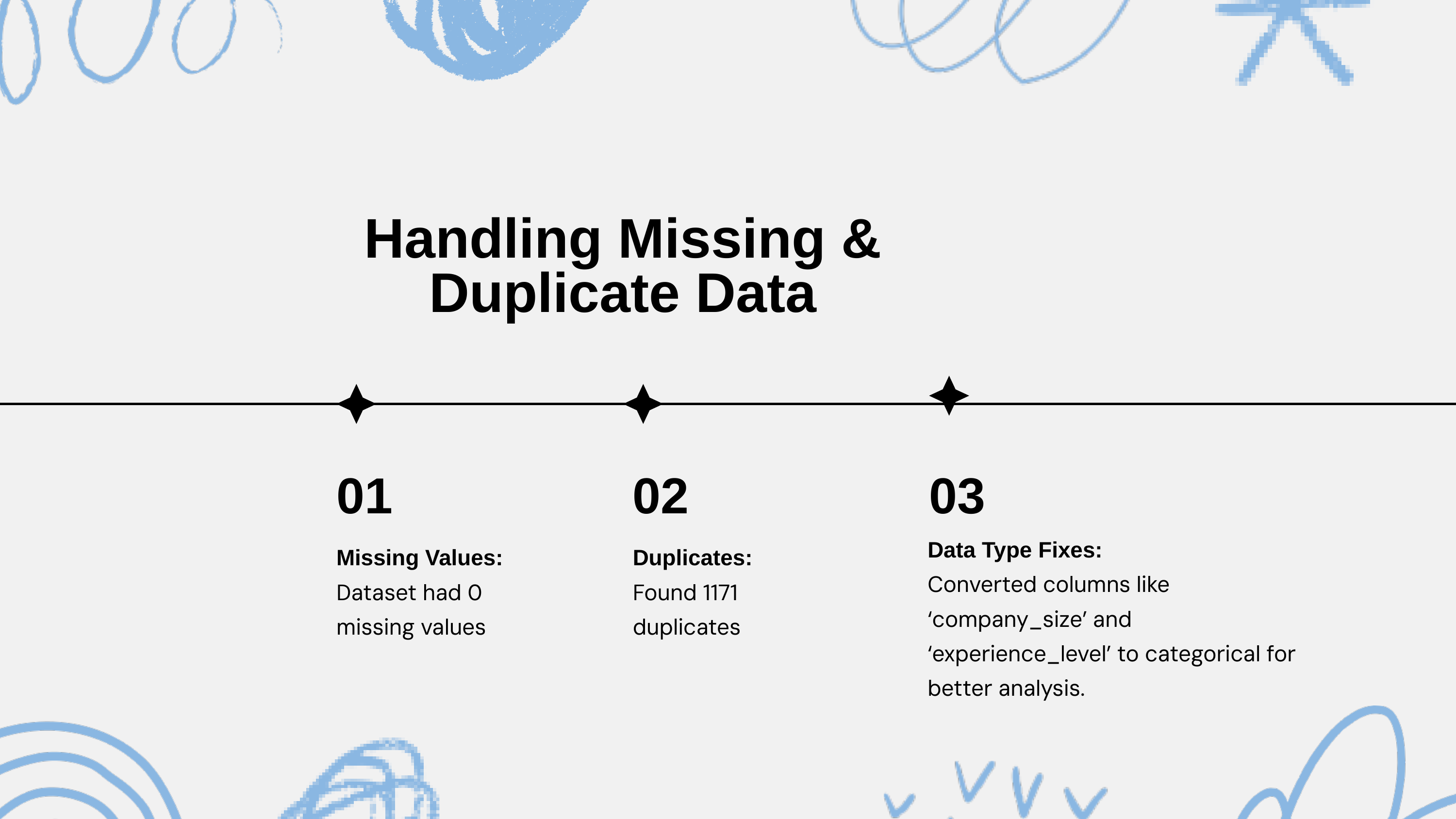

Handling Missing & Duplicate Data

01
02
03
Data Type Fixes:
Converted columns like ‘company_size’ and ‘experience_level’ to categorical for better analysis.
Missing Values: Dataset had 0 missing values
Duplicates:
Found 1171 duplicates